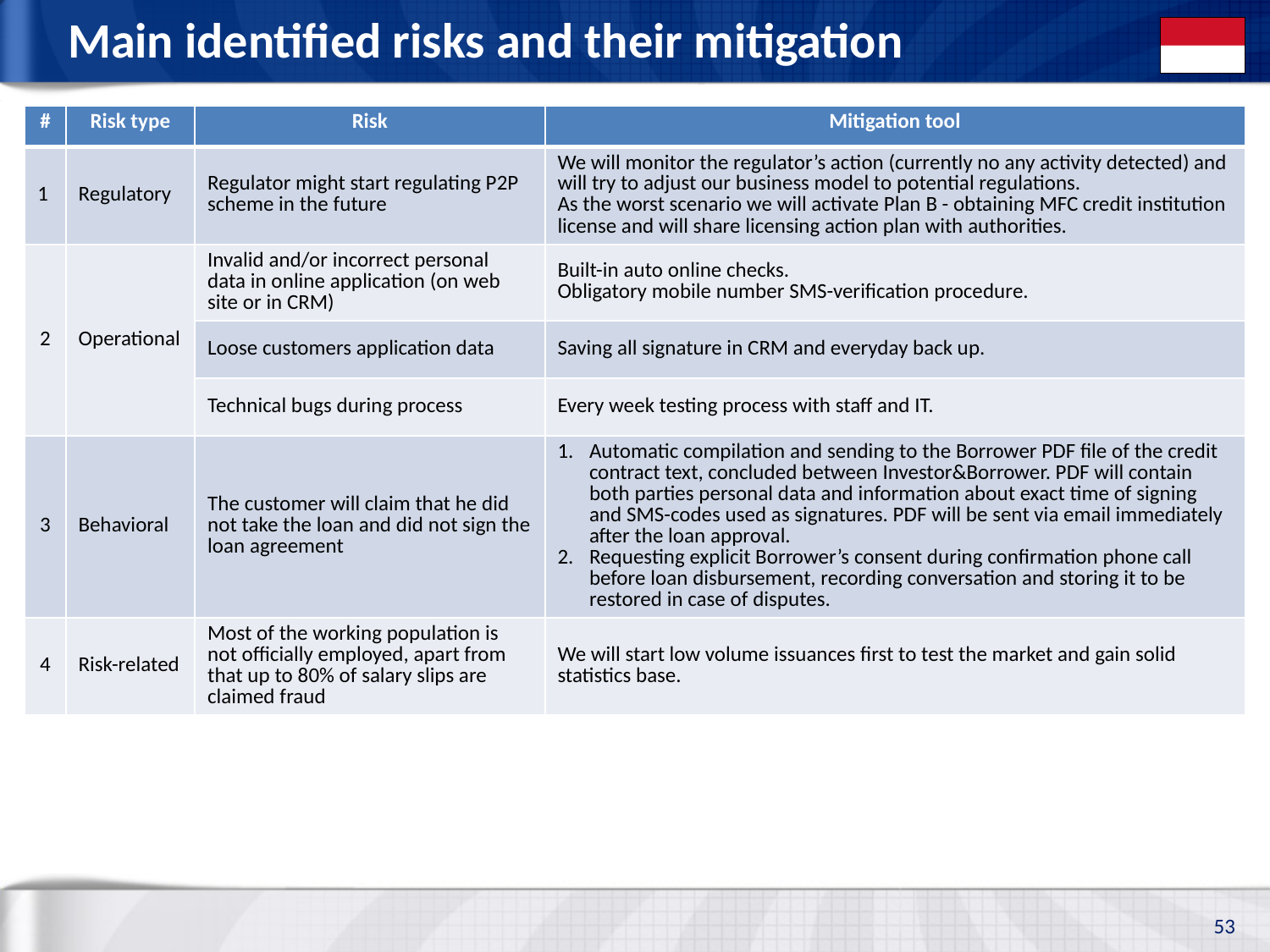

# Main identified risks and their mitigation
| # | Risk type | Risk | Mitigation tool |
| --- | --- | --- | --- |
| 1 | Regulatory | Regulator might start regulating P2P scheme in the future | We will monitor the regulator’s action (currently no any activity detected) and will try to adjust our business model to potential regulations. As the worst scenario we will activate Plan B - obtaining MFC credit institution license and will share licensing action plan with authorities. |
| 2 | Operational | Invalid and/or incorrect personal data in online application (on web site or in CRM) | Built-in auto online checks. Obligatory mobile number SMS-verification procedure. |
|  |  | Loose customers application data | Saving all signature in CRM and everyday back up. |
|  |  | Technical bugs during process | Every week testing process with staff and IT. |
| 3 | Behavioral | The customer will claim that he did not take the loan and did not sign the loan agreement | Automatic compilation and sending to the Borrower PDF file of the credit contract text, concluded between Investor&Borrower. PDF will contain both parties personal data and information about exact time of signing and SMS-codes used as signatures. PDF will be sent via email immediately after the loan approval. Requesting explicit Borrower’s consent during confirmation phone call before loan disbursement, recording conversation and storing it to be restored in case of disputes. |
| 4 | Risk-related | Most of the working population is not officially employed, apart from that up to 80% of salary slips are claimed fraud | We will start low volume issuances first to test the market and gain solid statistics base. |
53